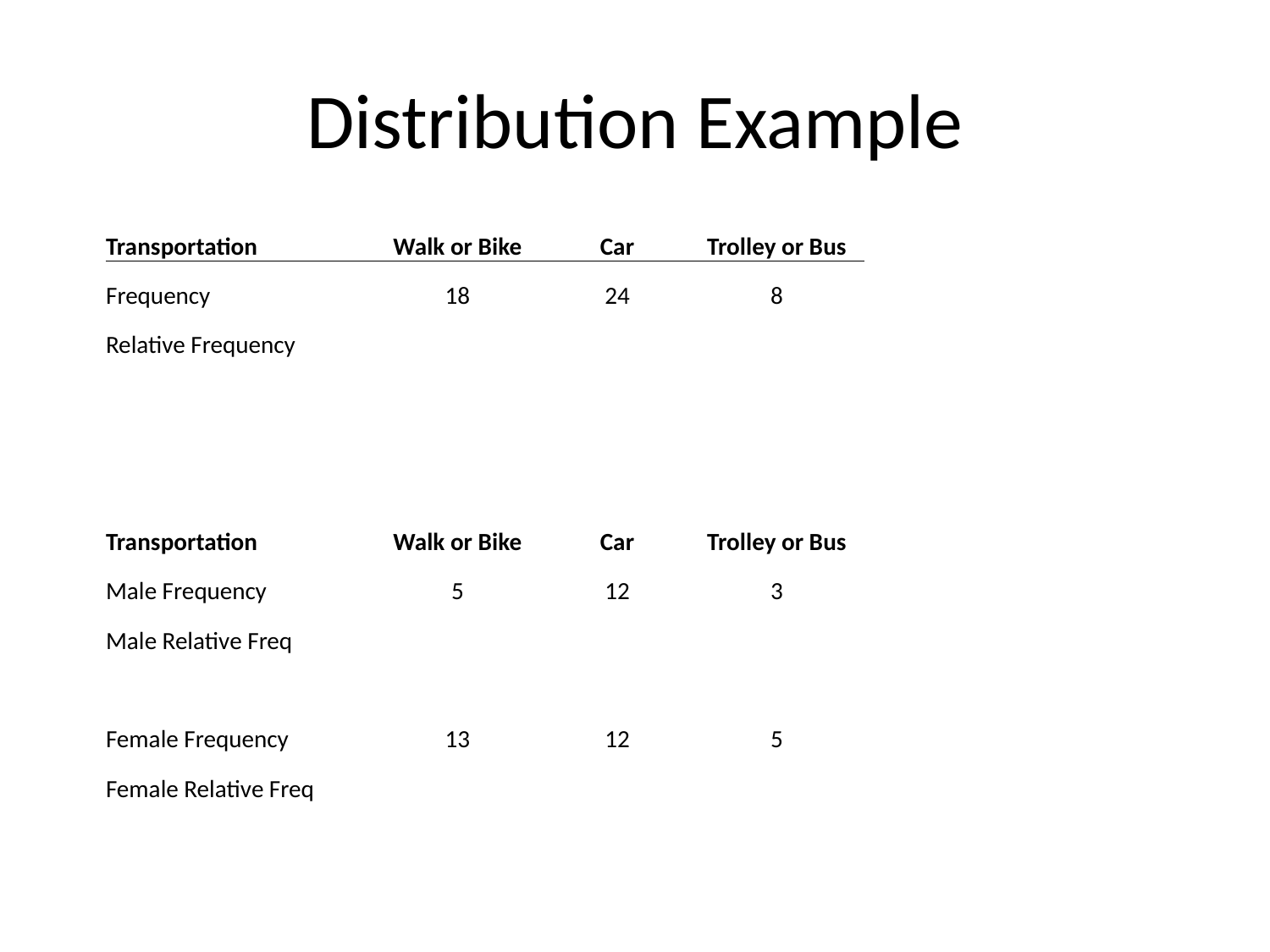

# Distribution Example
| Transportation | Walk or Bike | Car | Trolley or Bus |  |  |
| --- | --- | --- | --- | --- | --- |
| Frequency | 18 | 24 | 8 |  |  |
| Relative Frequency |  |  |  |  |  |
|  |  |  |  |  |  |
|  |  |  |  |  |  |
|  |  |  |  |  |  |
| Transportation | Walk or Bike | Car | Trolley or Bus |  |  |
| Male Frequency | 5 | 12 | 3 |  |  |
| Male Relative Freq |  |  |  |  |  |
|  |  |  |  |  |  |
| Female Frequency | 13 | 12 | 5 |  |  |
| Female Relative Freq |  |  |  |  |  |